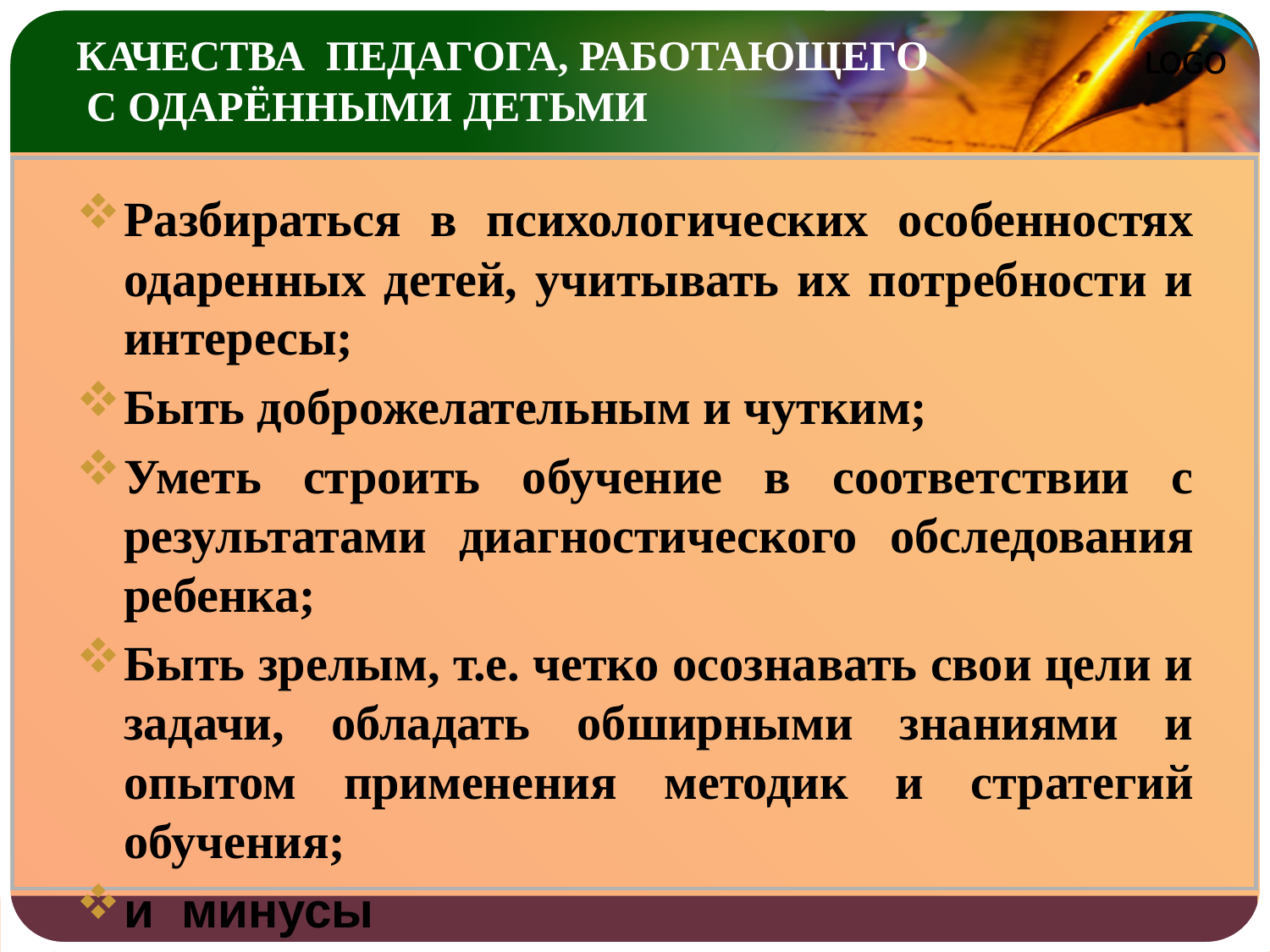

# КАЧЕСТВА  ПЕДАГОГА, РАБОТАЮЩЕГО С ОДАРЁННЫМИ ДЕТЬМИ
Разбираться в психологических особенностях одаренных детей, учитывать их потребности и интересы;
Быть доброжелательным и чутким;
Уметь строить обучение в соответствии с результатами диагностического обследования ребенка;
Быть зрелым, т.е. четко осознавать свои цели и задачи, обладать обширными знаниями и опытом применения методик и стратегий обучения;
и  минусы